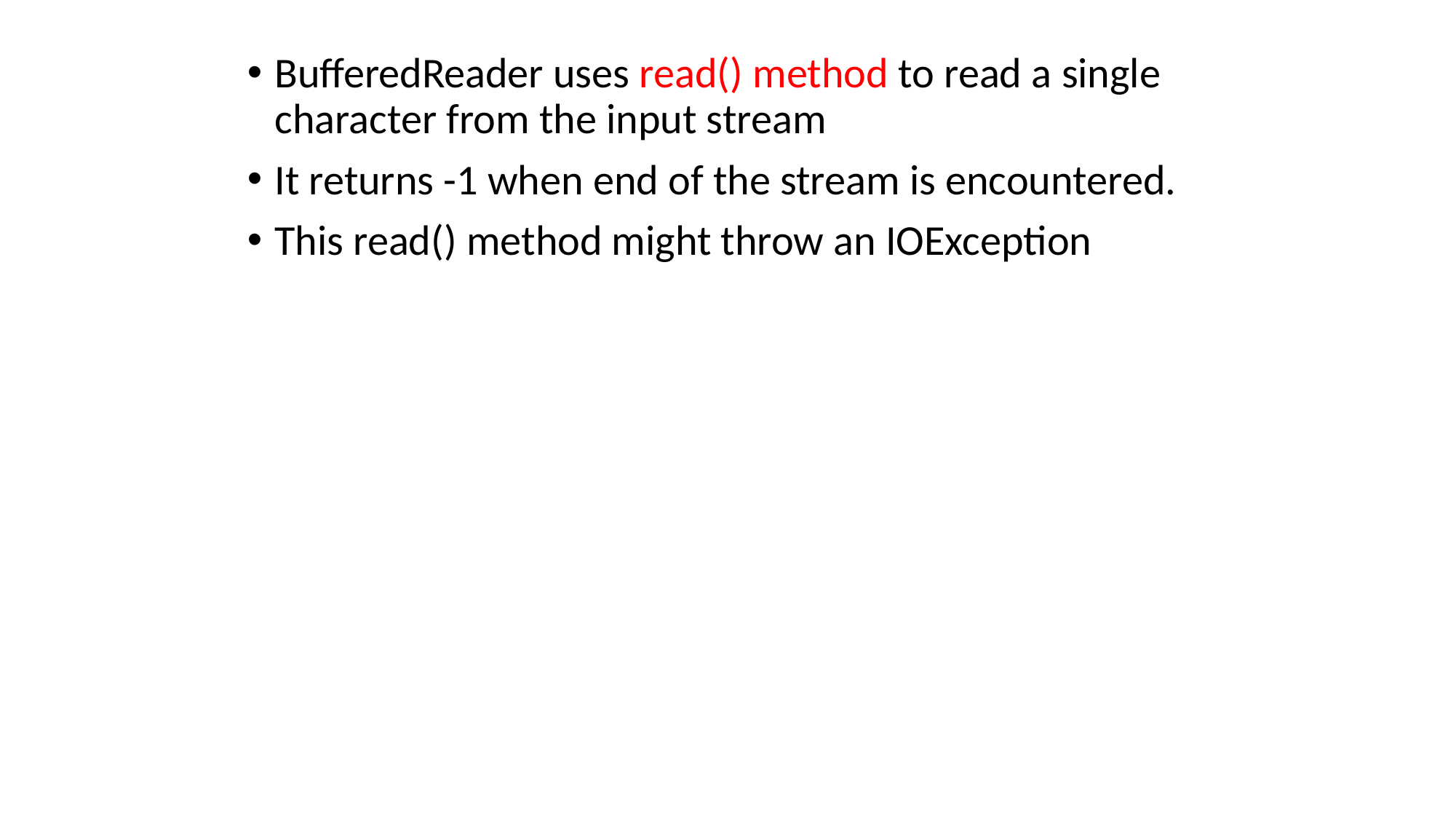

BufferedReader uses read() method to read a single character from the input stream
It returns -1 when end of the stream is encountered.
This read() method might throw an IOException